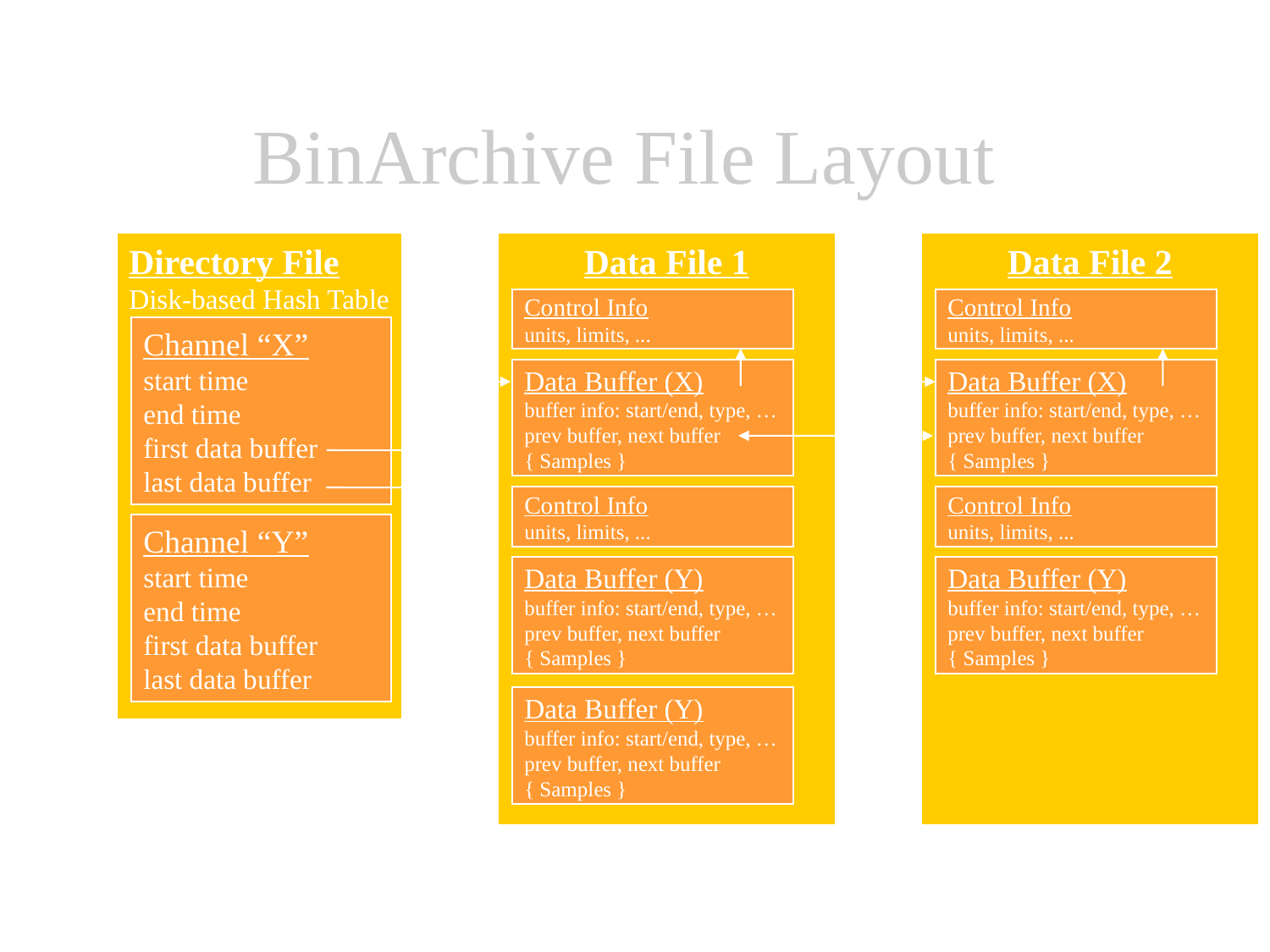

# BinArchive File Layout
Directory File
Disk-based Hash Table
Channel “X”
start time
end time
first data buffer
last data buffer
Channel “Y”
start time
end time
first data buffer
last data buffer
Data File 1

Control Info
units, limits, ...
Data Buffer (X)
buffer info: start/end, type, …
prev buffer, next buffer
{ Samples }
Control Info
units, limits, ...
Data Buffer (Y)
buffer info: start/end, type, …
prev buffer, next buffer
{ Samples }
Data Buffer (Y)
buffer info: start/end, type, …
prev buffer, next buffer
{ Samples }
Data File 2

Control Info
units, limits, ...
Data Buffer (X)
buffer info: start/end, type, …
prev buffer, next buffer
{ Samples }
Control Info
units, limits, ...
Data Buffer (Y)
buffer info: start/end, type, …
prev buffer, next buffer
{ Samples }